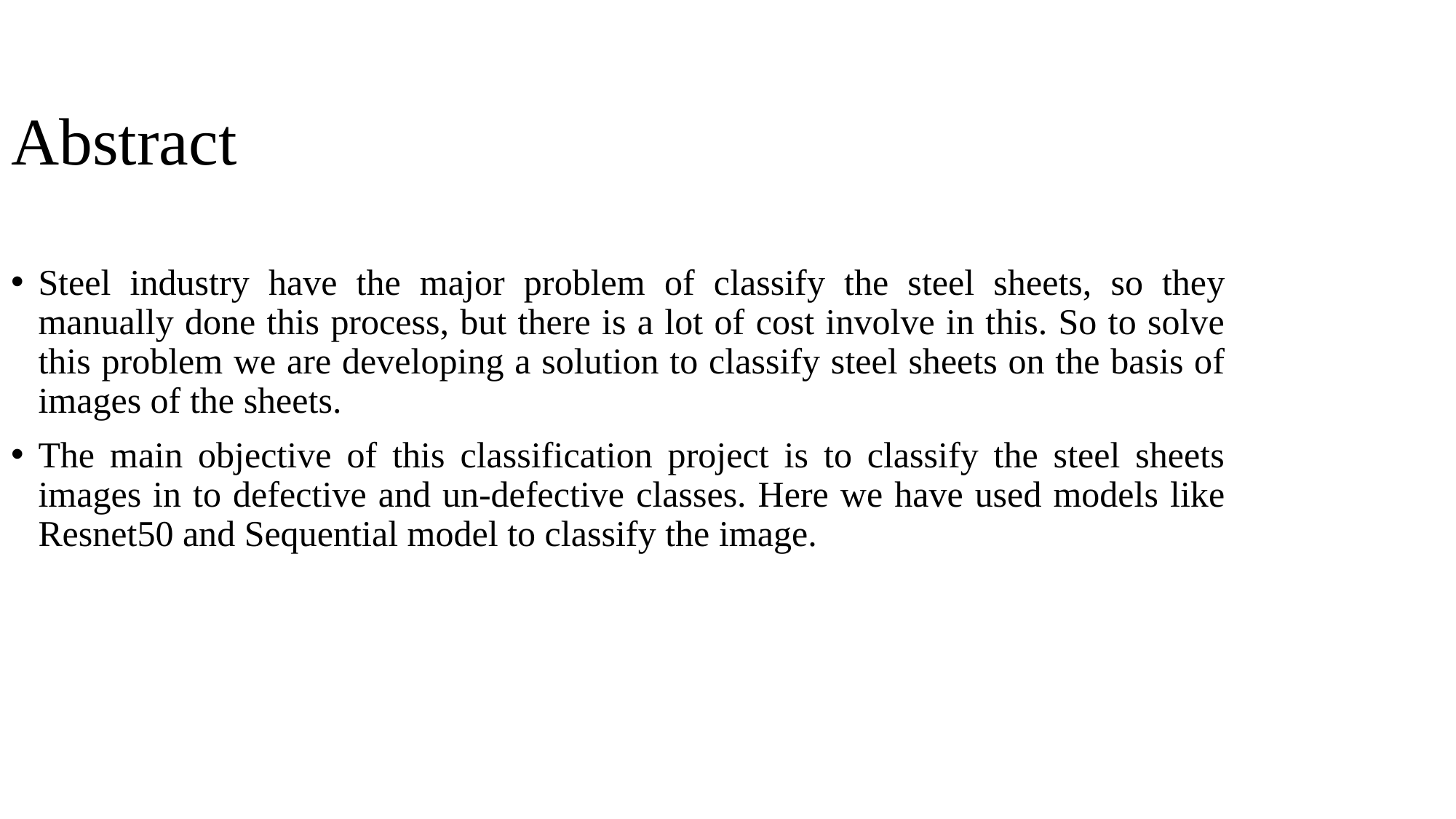

Abstract
Steel industry have the major problem of classify the steel sheets, so they manually done this process, but there is a lot of cost involve in this. So to solve this problem we are developing a solution to classify steel sheets on the basis of images of the sheets.
The main objective of this classification project is to classify the steel sheets images in to defective and un-defective classes. Here we have used models like Resnet50 and Sequential model to classify the image.